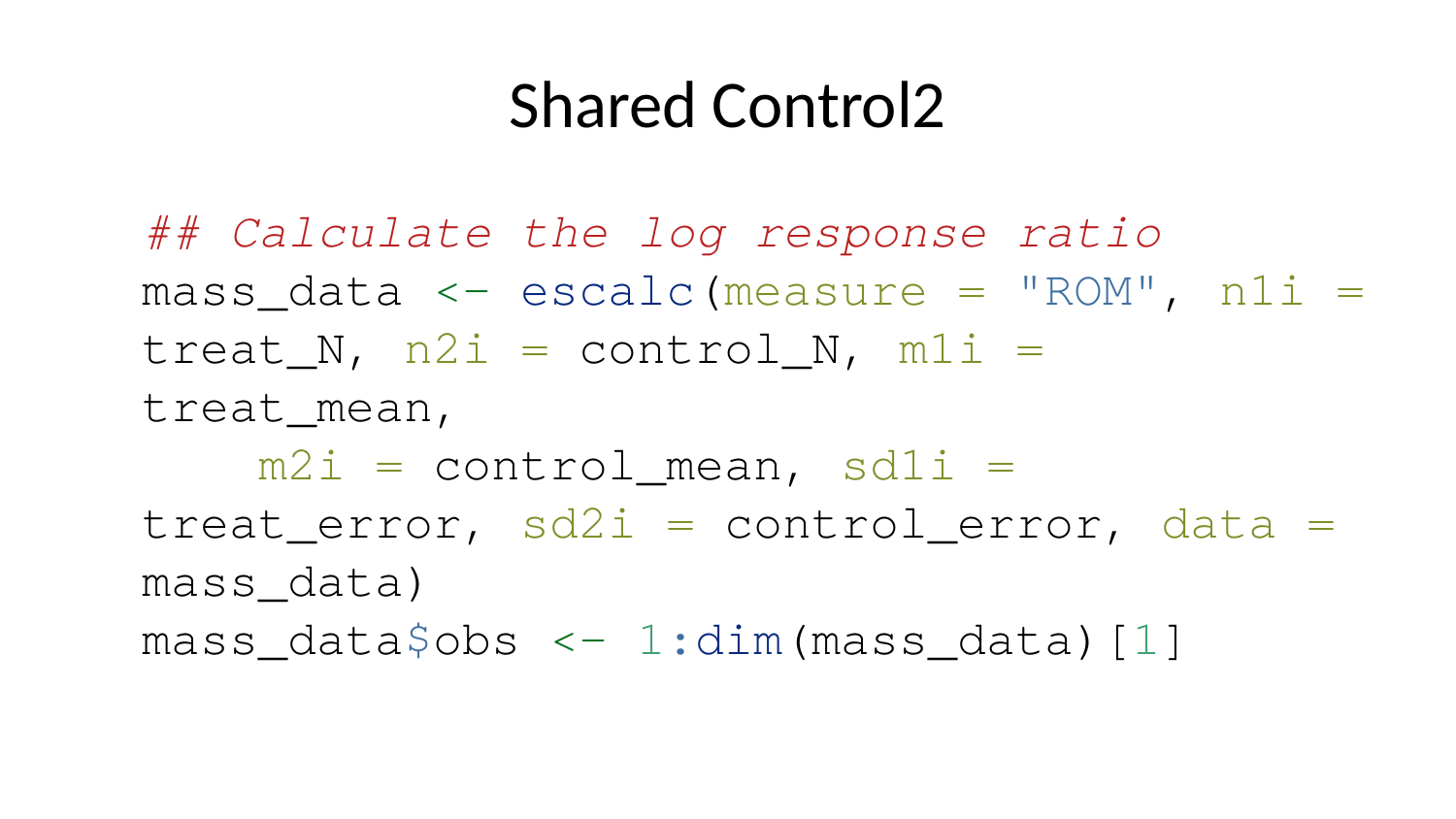

# Shared Control2
## Calculate the log response ratio mass_data <- escalc(measure = "ROM", n1i = treat_N, n2i = control_N, m1i = treat_mean, m2i = control_mean, sd1i = treat_error, sd2i = control_error, data = mass_data) mass_data$obs <- 1:dim(mass_data)[1]